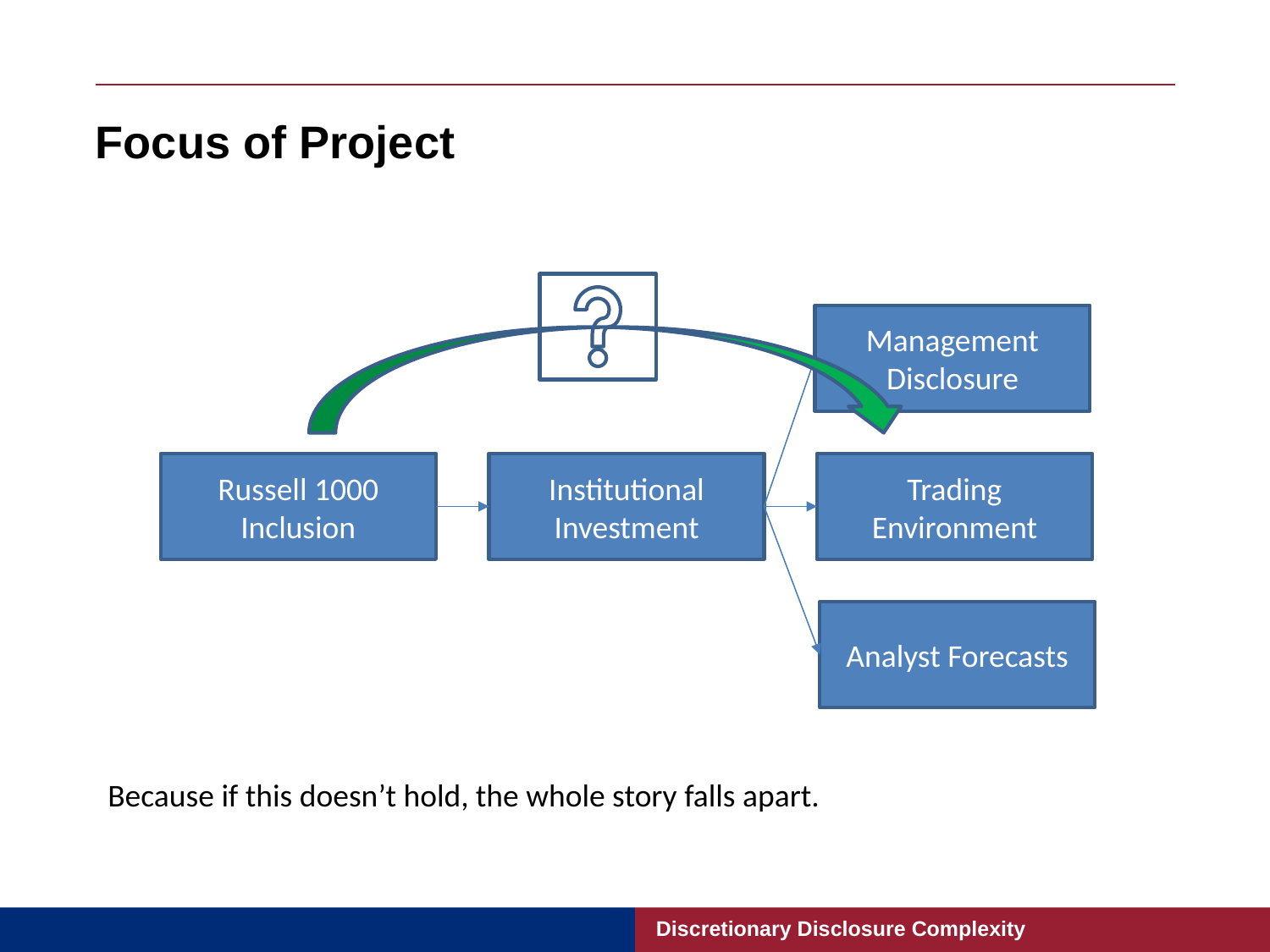

# Focus of Project

Management Disclosure

Russell 1000 Inclusion
Institutional Investment
Trading Environment
Analyst Forecasts
Because if this doesn’t hold, the whole story falls apart.
Discretionary Disclosure Complexity